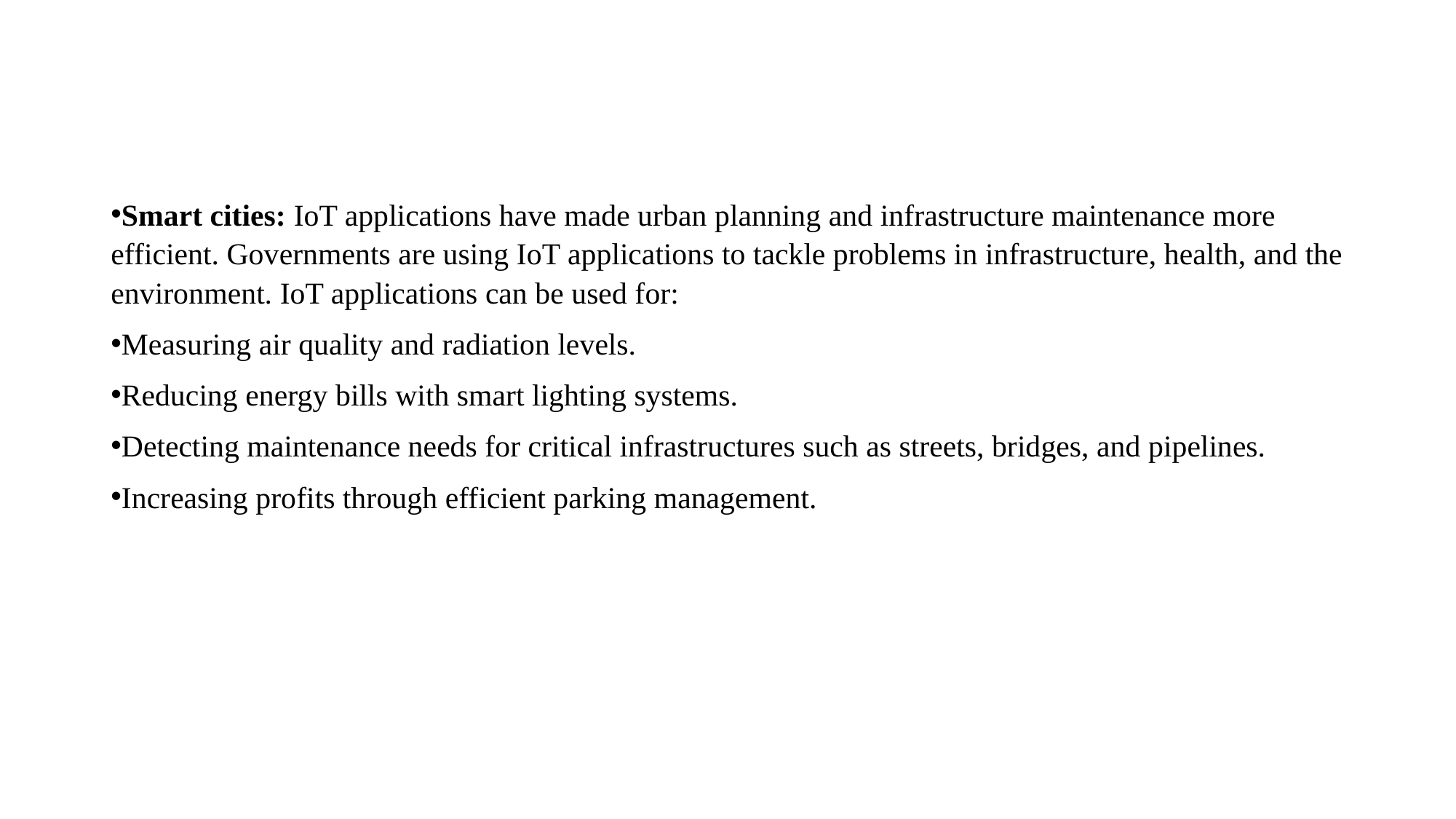

#
Smart cities: IoT applications have made urban planning and infrastructure maintenance more efficient. Governments are using IoT applications to tackle problems in infrastructure, health, and the environment. IoT applications can be used for:
Measuring air quality and radiation levels.
Reducing energy bills with smart lighting systems.
Detecting maintenance needs for critical infrastructures such as streets, bridges, and pipelines.
Increasing profits through efficient parking management.